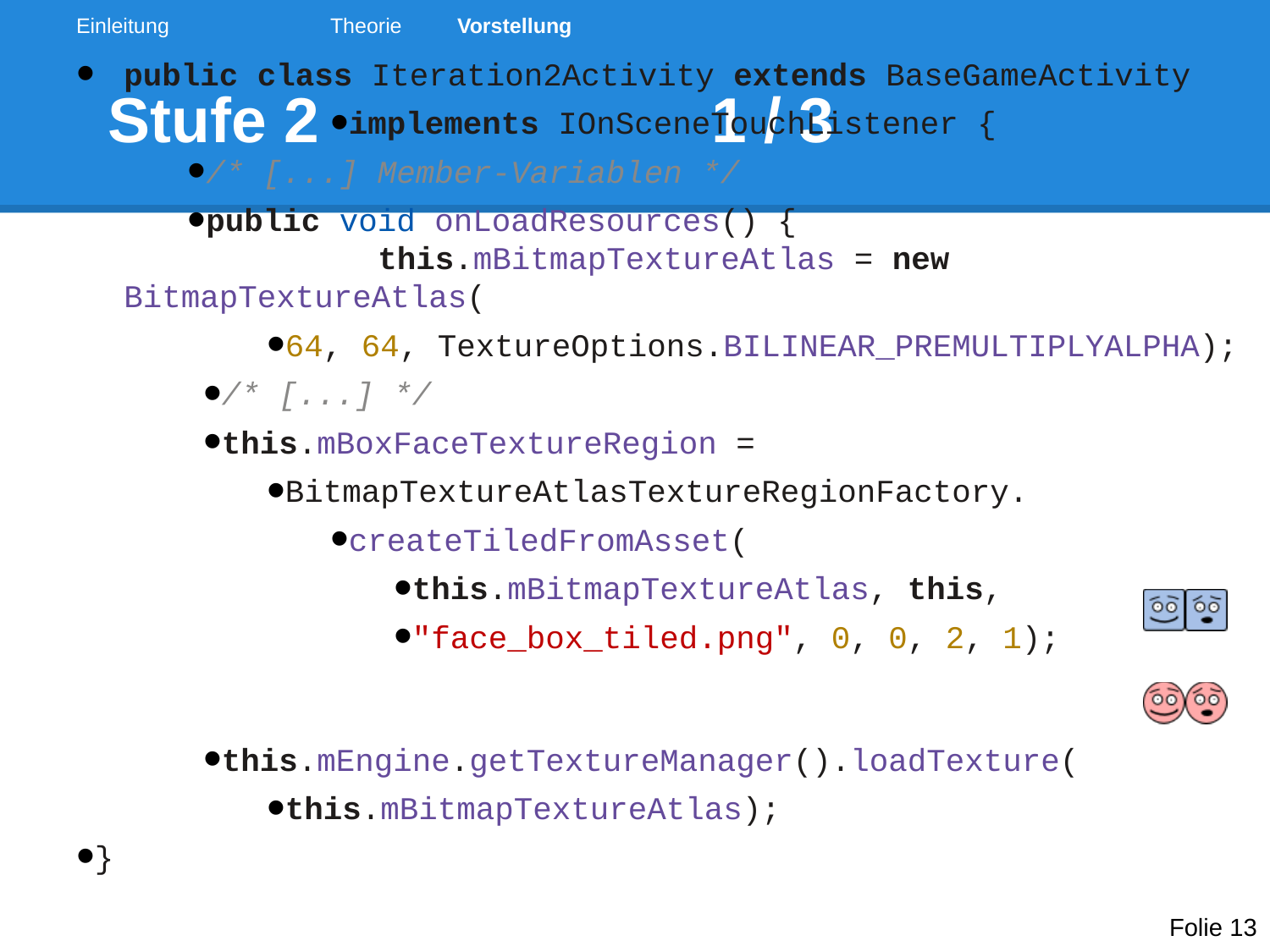

Einleitung		Theorie	Vorstellung
# Stufe 2 			1 / 3
public class Iteration2Activity extends BaseGameActivity
implements IOnSceneTouchListener {
/* [...] Member-Variablen */
public void onLoadResources() {
		this.mBitmapTextureAtlas = new BitmapTextureAtlas(
64, 64, TextureOptions.BILINEAR_PREMULTIPLYALPHA);
/* [...] */
this.mBoxFaceTextureRegion =
BitmapTextureAtlasTextureRegionFactory.
createTiledFromAsset(
this.mBitmapTextureAtlas, this,
"face_box_tiled.png", 0, 0, 2, 1);

this.mEngine.getTextureManager().loadTexture(
this.mBitmapTextureAtlas);
}

Folie 13